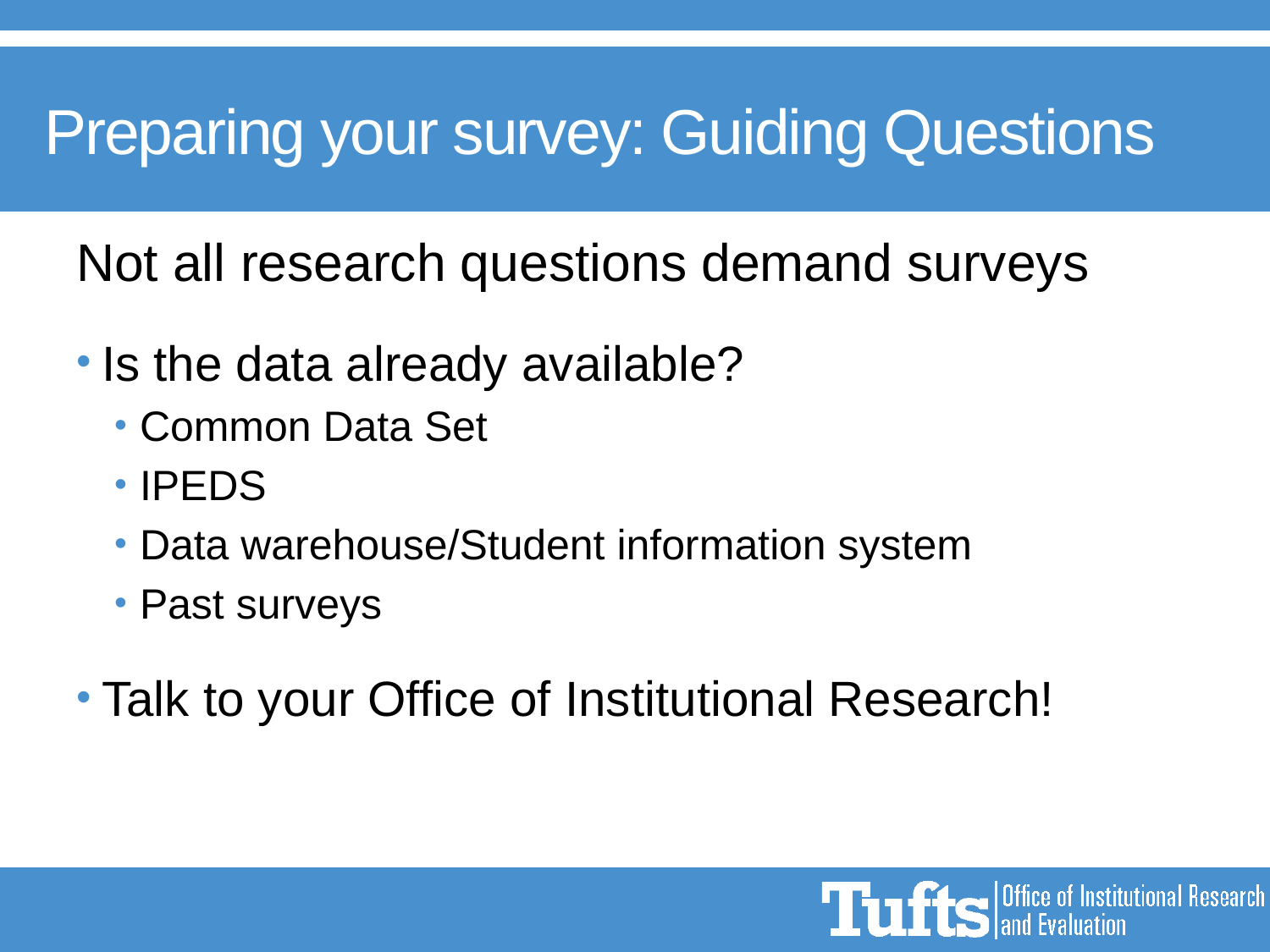

# Preparing your survey: Guiding Questions
Not all research questions demand surveys

Is the data already available?
Common Data Set
IPEDS
Data warehouse/Student information system
Past surveys

Talk to your Office of Institutional Research!